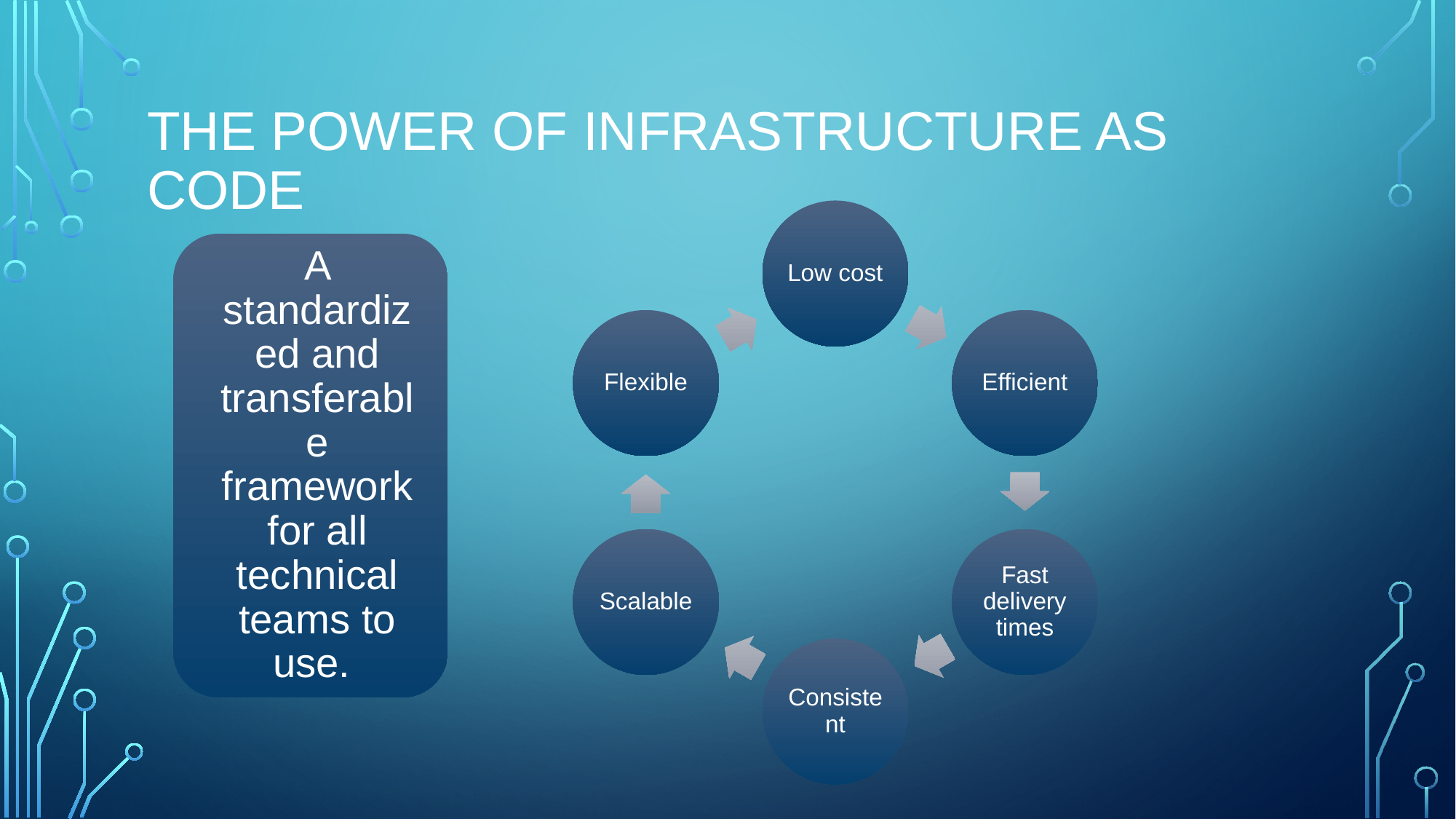

# The power of Infrastructure as code
Low cost

Efficient

Fast delivery times

Consistent

Scalable

Flexible

A standardized and transferable framework for all technical teams to use.